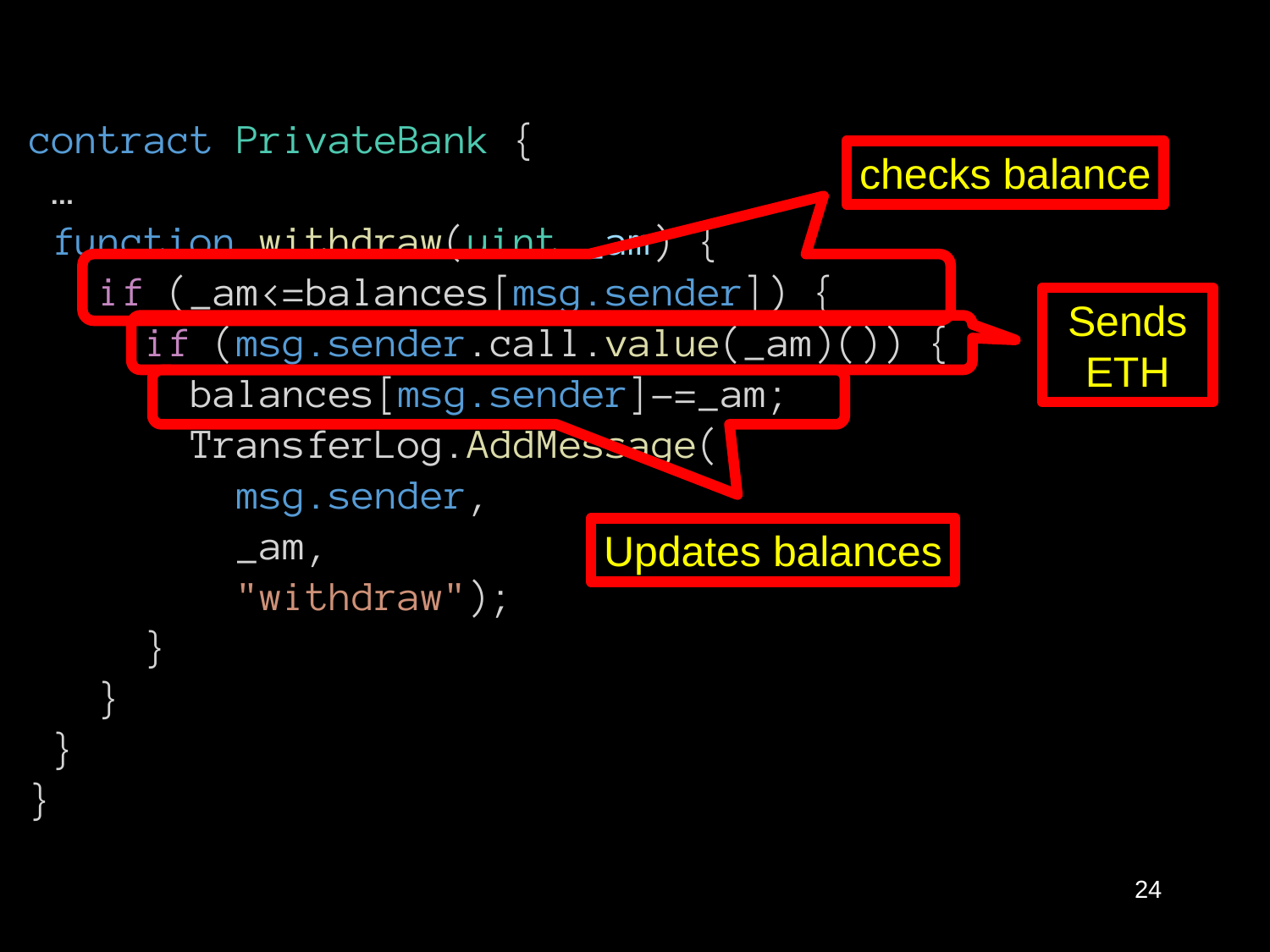

contract PrivateBank {
 …
 function withdraw(uint _am) {
   if (_am<=balances[msg.sender]) {
     if (msg.sender.call.value(_am)()) {
       balances[msg.sender]-=_am;
       TransferLog.AddMessage(
         msg.sender,
         _am,
         "withdraw");
     }
   }
 }
}
checks balance

Sends ETH

Updates balances
24